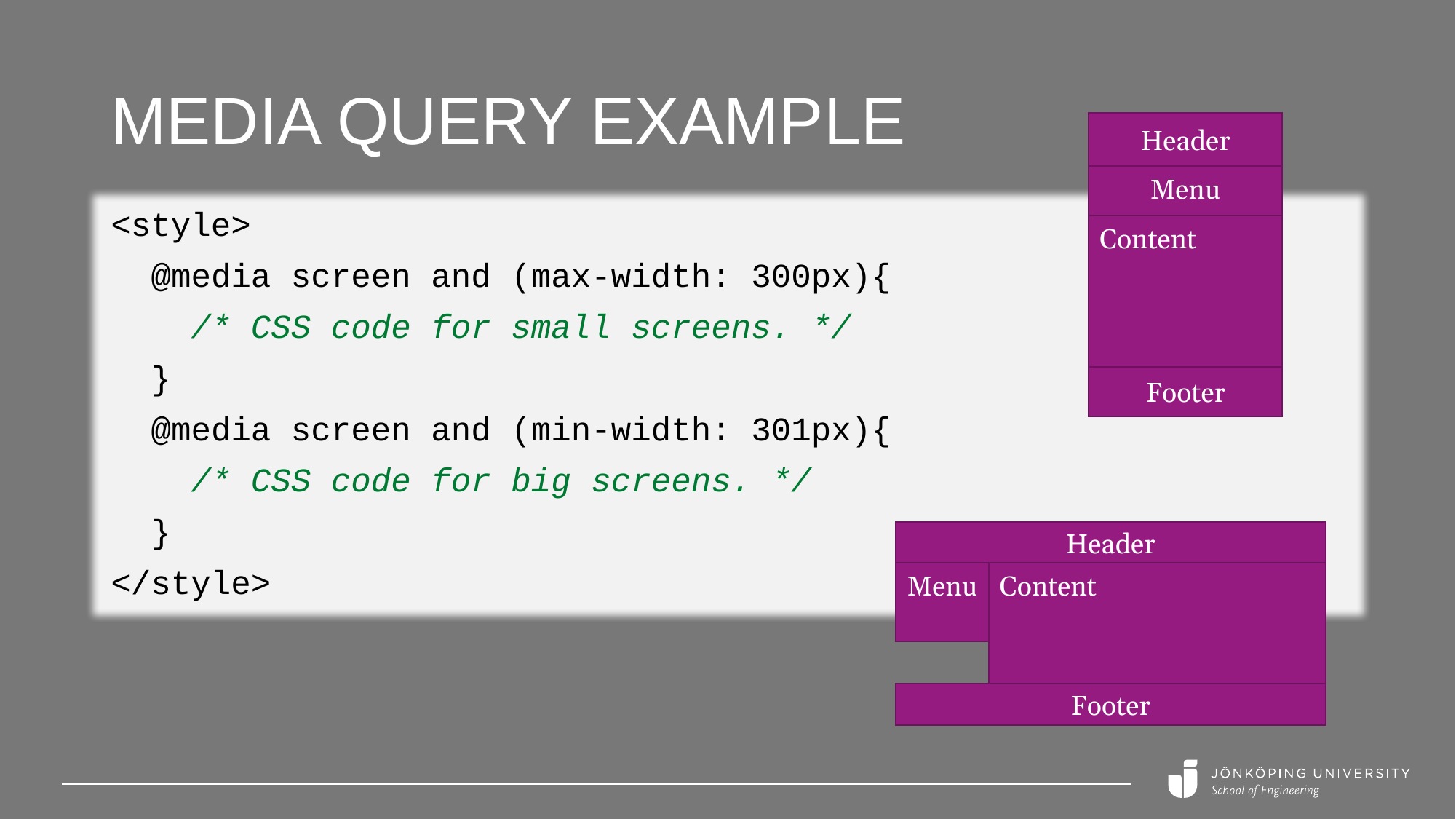

# Media query example
Header
Menu
<style>
  @media screen and (max-width: 300px){
    /* CSS code for small screens. */
  }
  @media screen and (min-width: 301px){
    /* CSS code for big screens. */
  }
</style>
Content
Footer
Header
Menu
Content
Footer